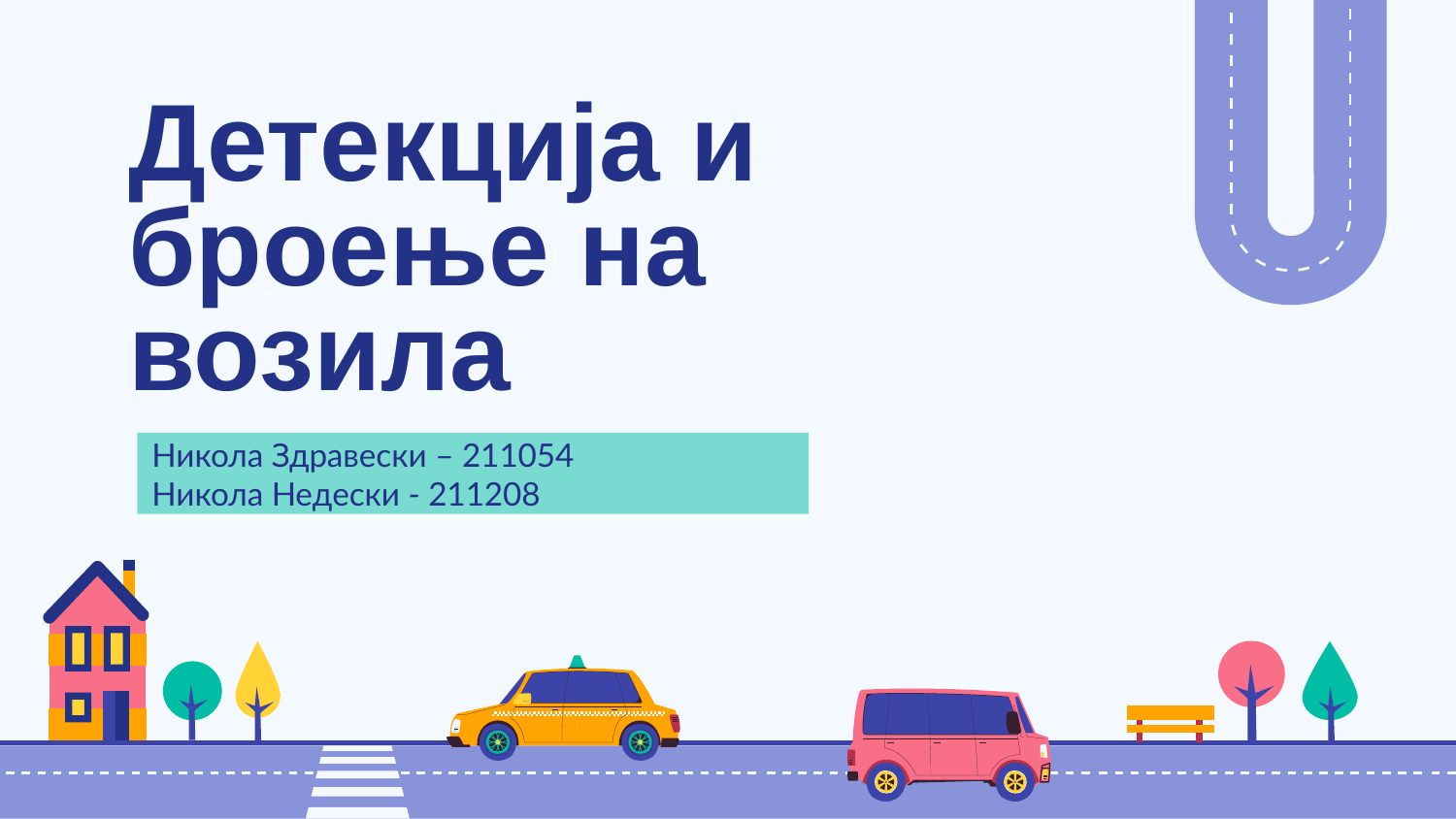

# Детекција и броење на возила
Никола Здравески – 211054
Никола Недески - 211208